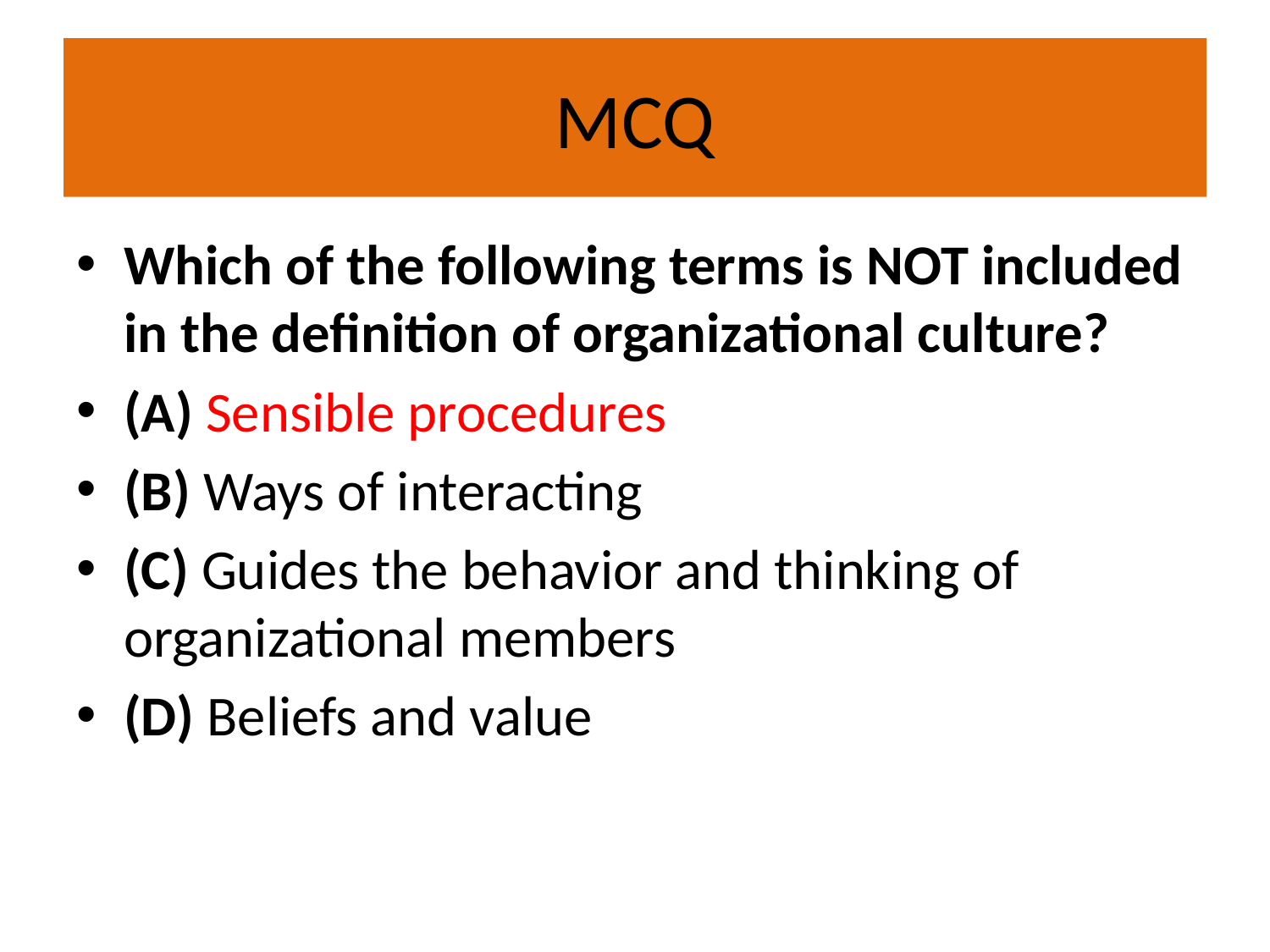

# MCQ
Which of the following terms is NOT included in the definition of organizational culture?
(A) Sensible procedures
(B) Ways of interacting
(C) Guides the behavior and thinking of organizational members
(D) Beliefs and value